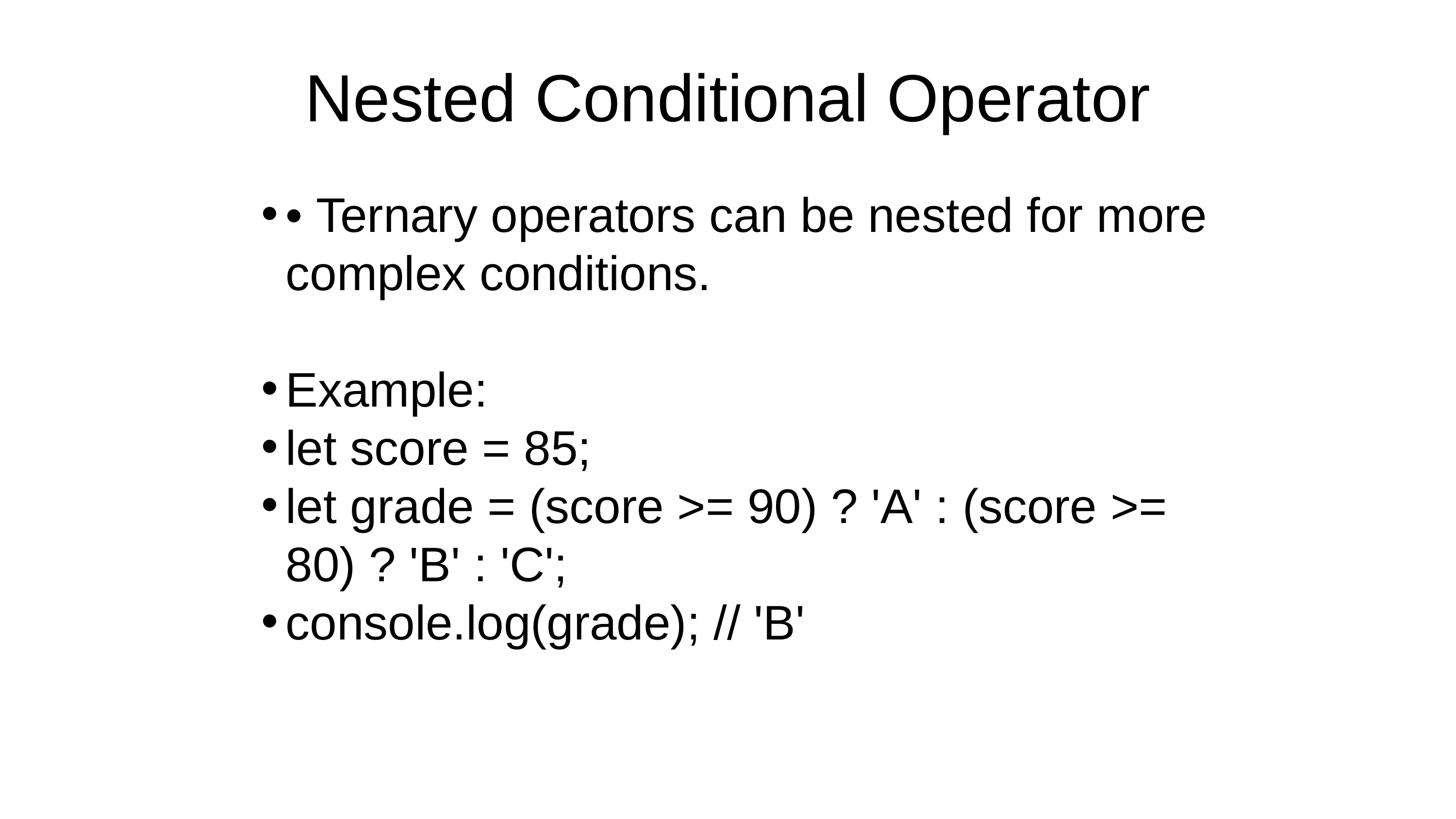

Nested Conditional Operator

• Ternary operators can be nested for more complex conditions.

Example:
let score = 85;
let grade = (score >= 90) ? 'A' : (score >= 80) ? 'B' : 'C';
console.log(grade); // 'B'